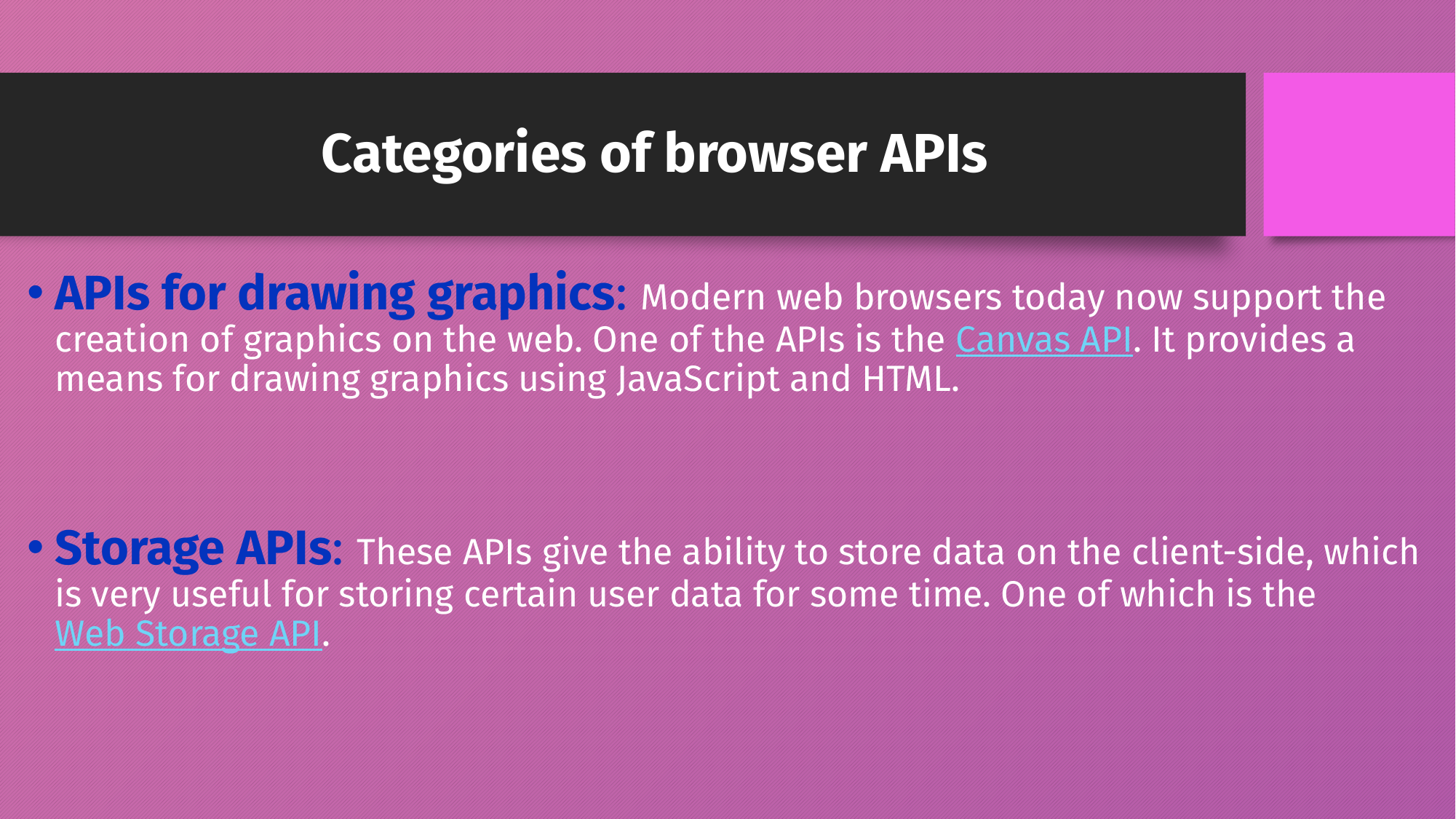

# Categories of browser APIs
APIs for drawing graphics: Modern web browsers today now support the creation of graphics on the web. One of the APIs is the Canvas API. It provides a means for drawing graphics using JavaScript and HTML.

Storage APIs: These APIs give the ability to store data on the client-side, which is very useful for storing certain user data for some time. One of which is the Web Storage API.